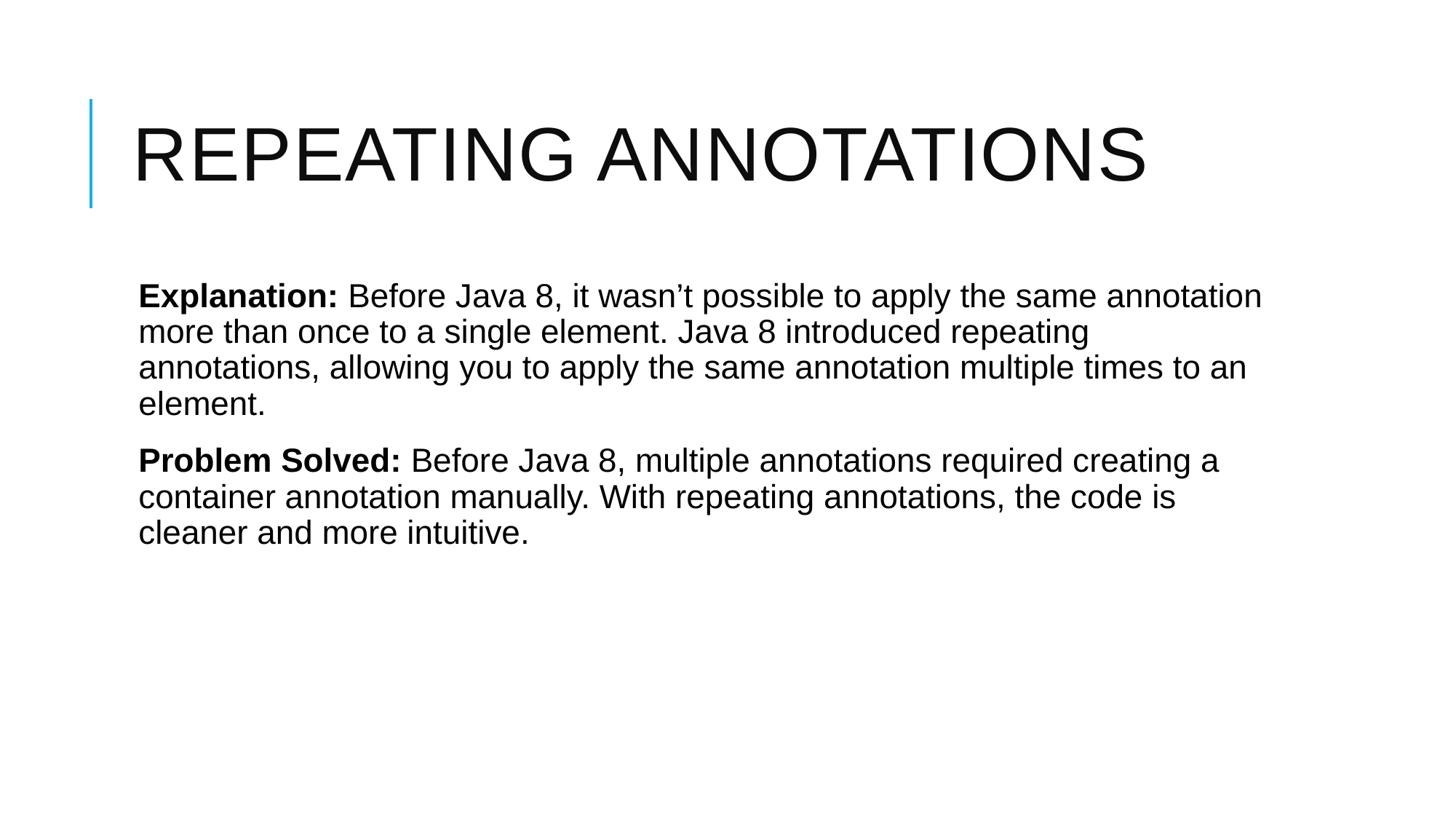

# Repeating Annotations
Explanation: Before Java 8, it wasn’t possible to apply the same annotation more than once to a single element. Java 8 introduced repeating annotations, allowing you to apply the same annotation multiple times to an element.
Problem Solved: Before Java 8, multiple annotations required creating a container annotation manually. With repeating annotations, the code is cleaner and more intuitive.